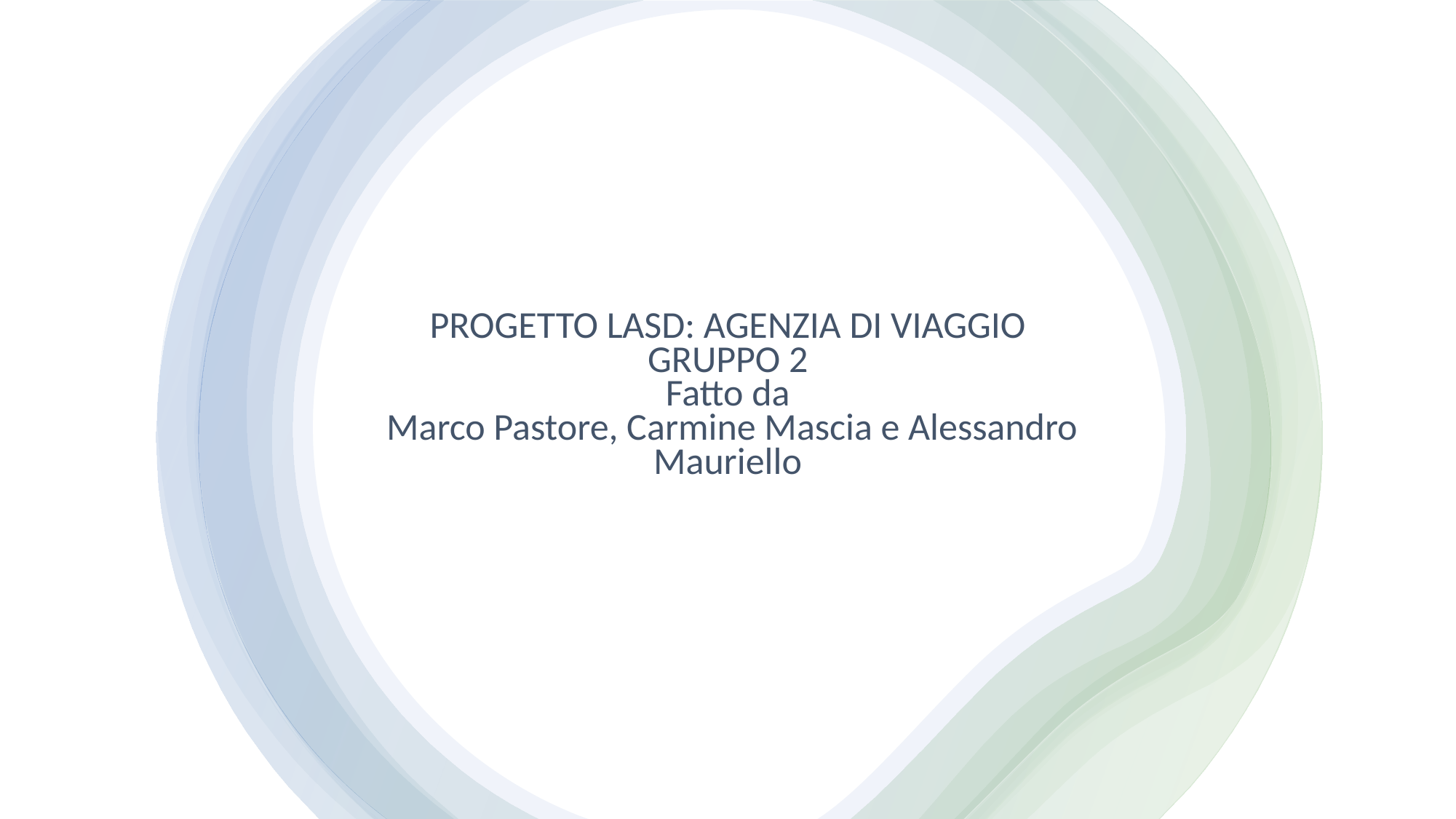

# PROGETTO LASD: AGENZIA DI VIAGGIO GRUPPO 2 Fatto da Marco Pastore, Carmine Mascia e Alessandro Mauriello